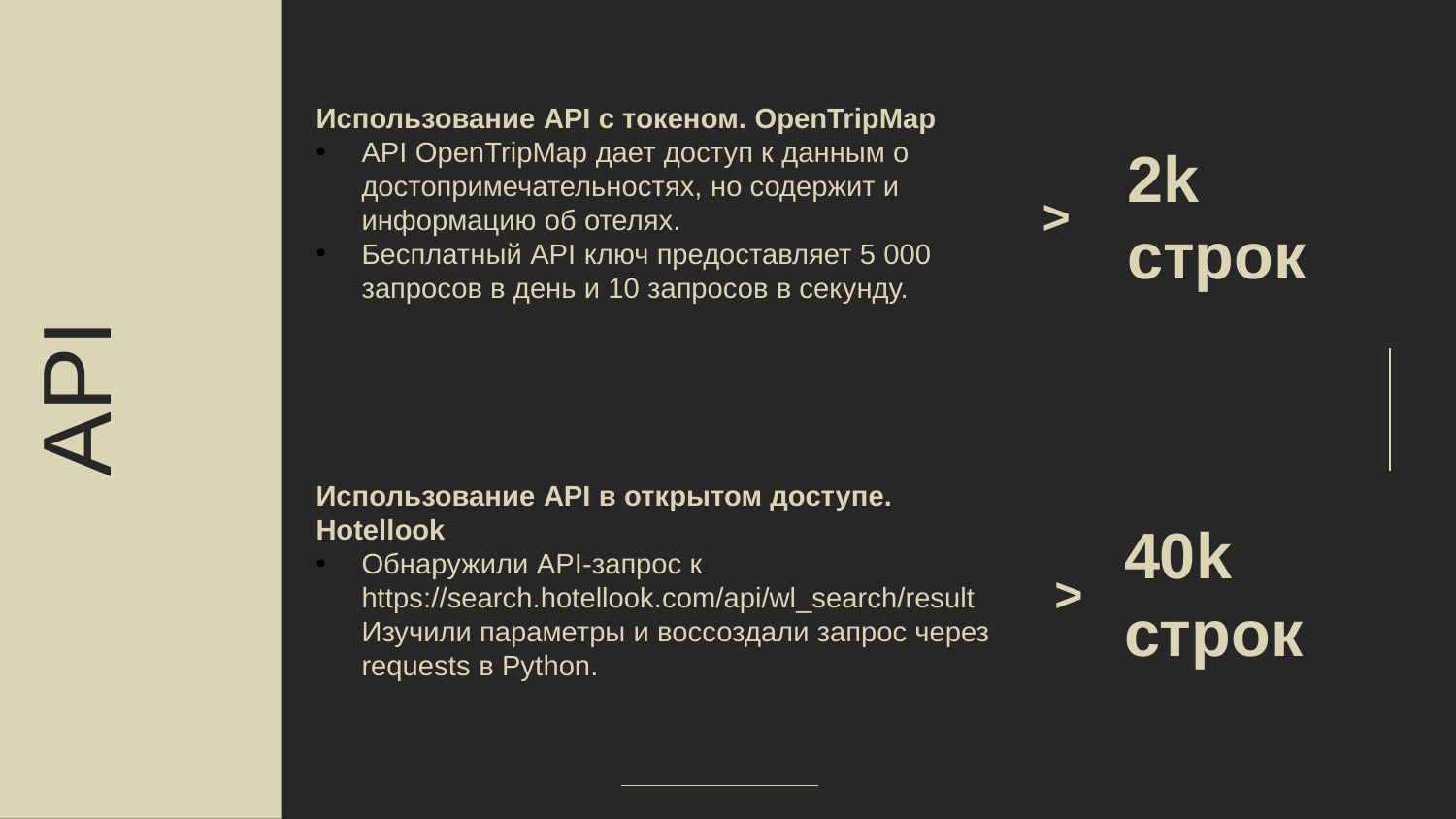

Использование API с токеном. OpenTripMap
API OpenTripMap дает доступ к данным о достопримечательностях, но содержит и информацию об отелях.
Бесплатный API ключ предоставляет 5 000 запросов в день и 10 запросов в секунду.
2k строк
>
API
Использование API в открытом доступе. Hotellook
Обнаружили API-запрос к https://search.hotellook.com/api/wl_search/result
Изучили параметры и воссоздали запрос через requests в Python.
40k строк
>